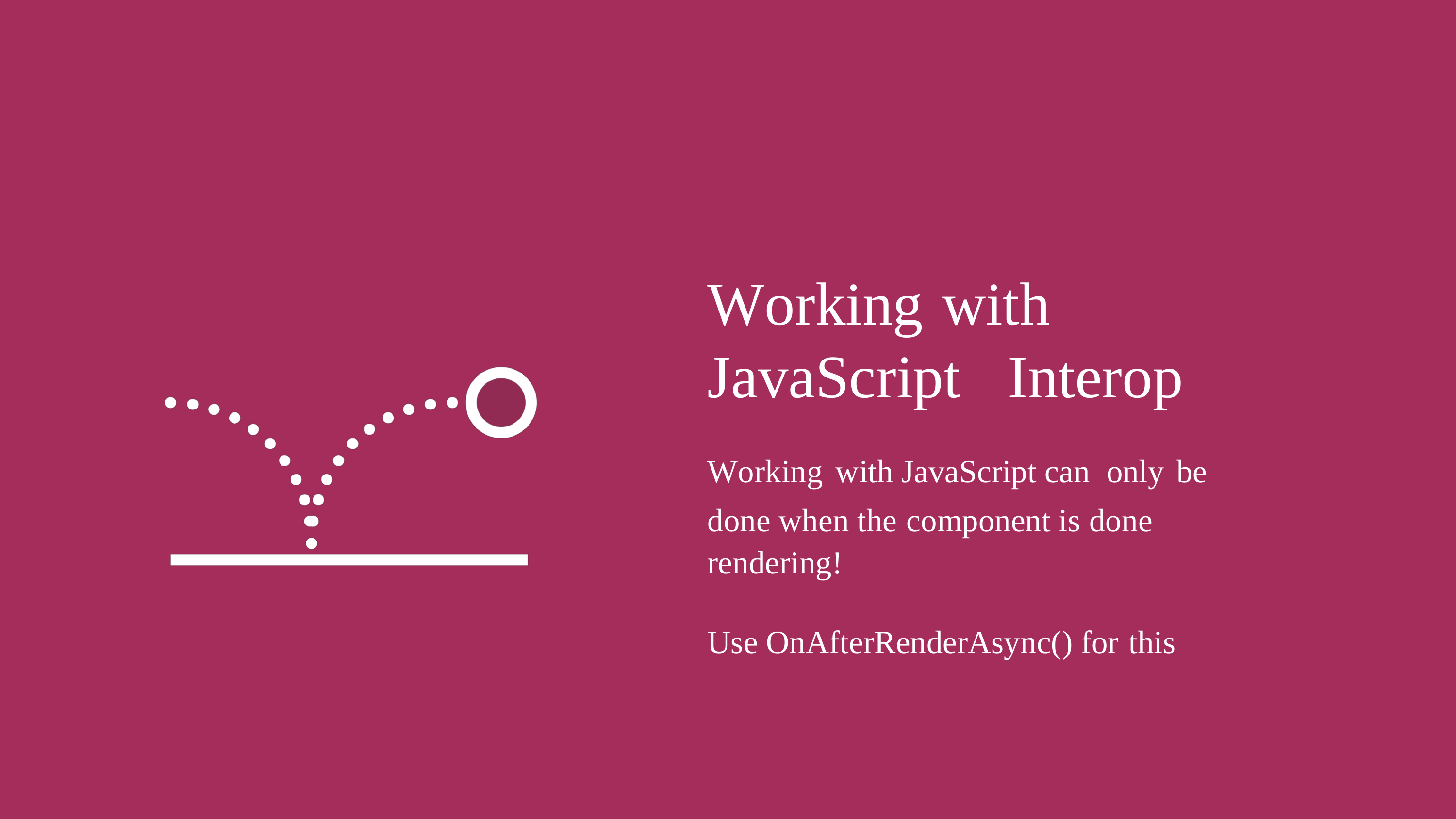

Working
with
JavaScript
Interop

Working with JavaScript can  only be
done when the component is done rendering!
Use OnAfterRenderAsync() for this